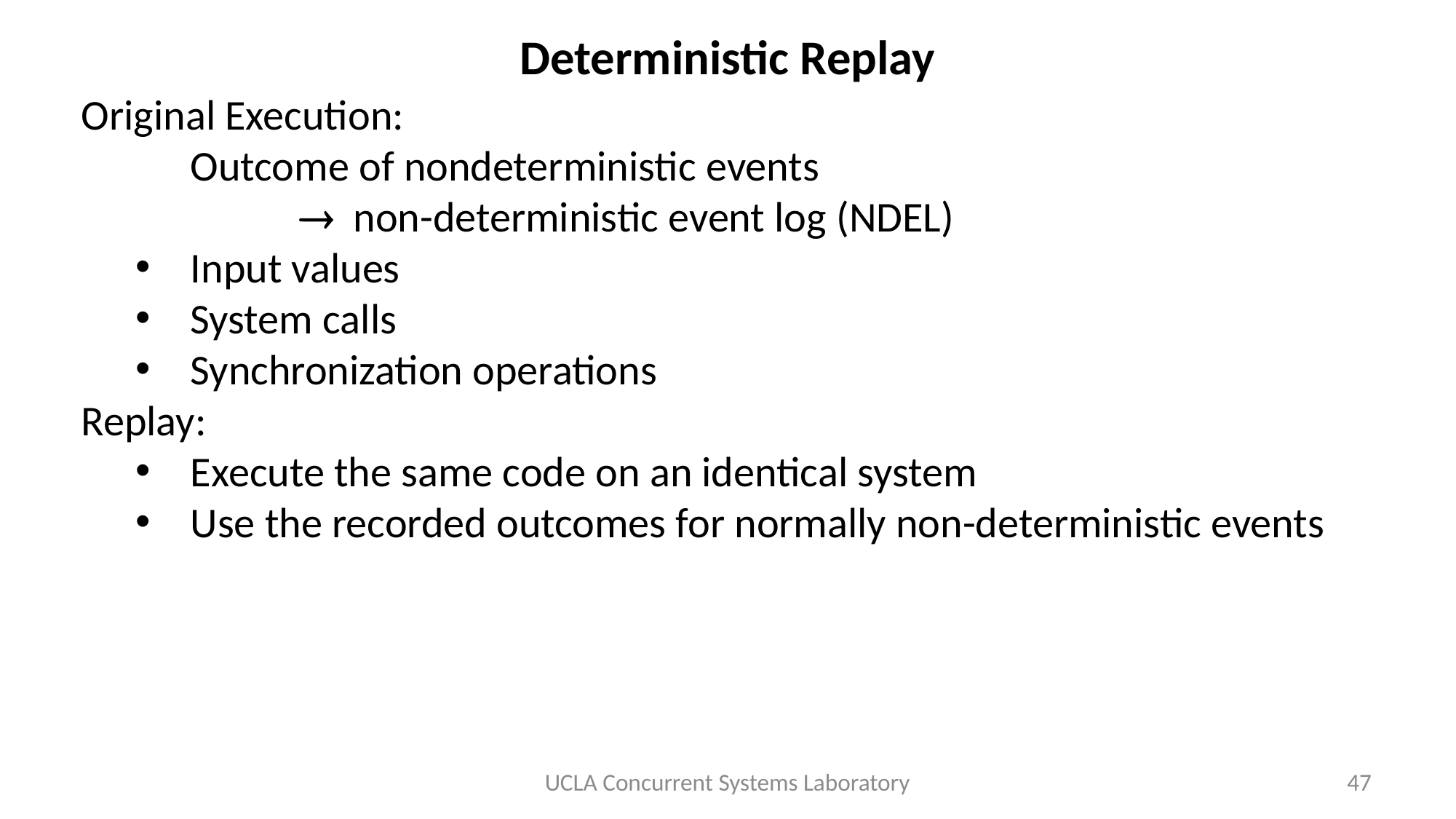

# Deterministic Replay
Original Execution:
	Outcome of nondeterministic events
		→  non-deterministic event log (NDEL)
Input values
System calls
Synchronization operations
Replay:
Execute the same code on an identical system
Use the recorded outcomes for normally non-deterministic events
UCLA Concurrent Systems Laboratory
47